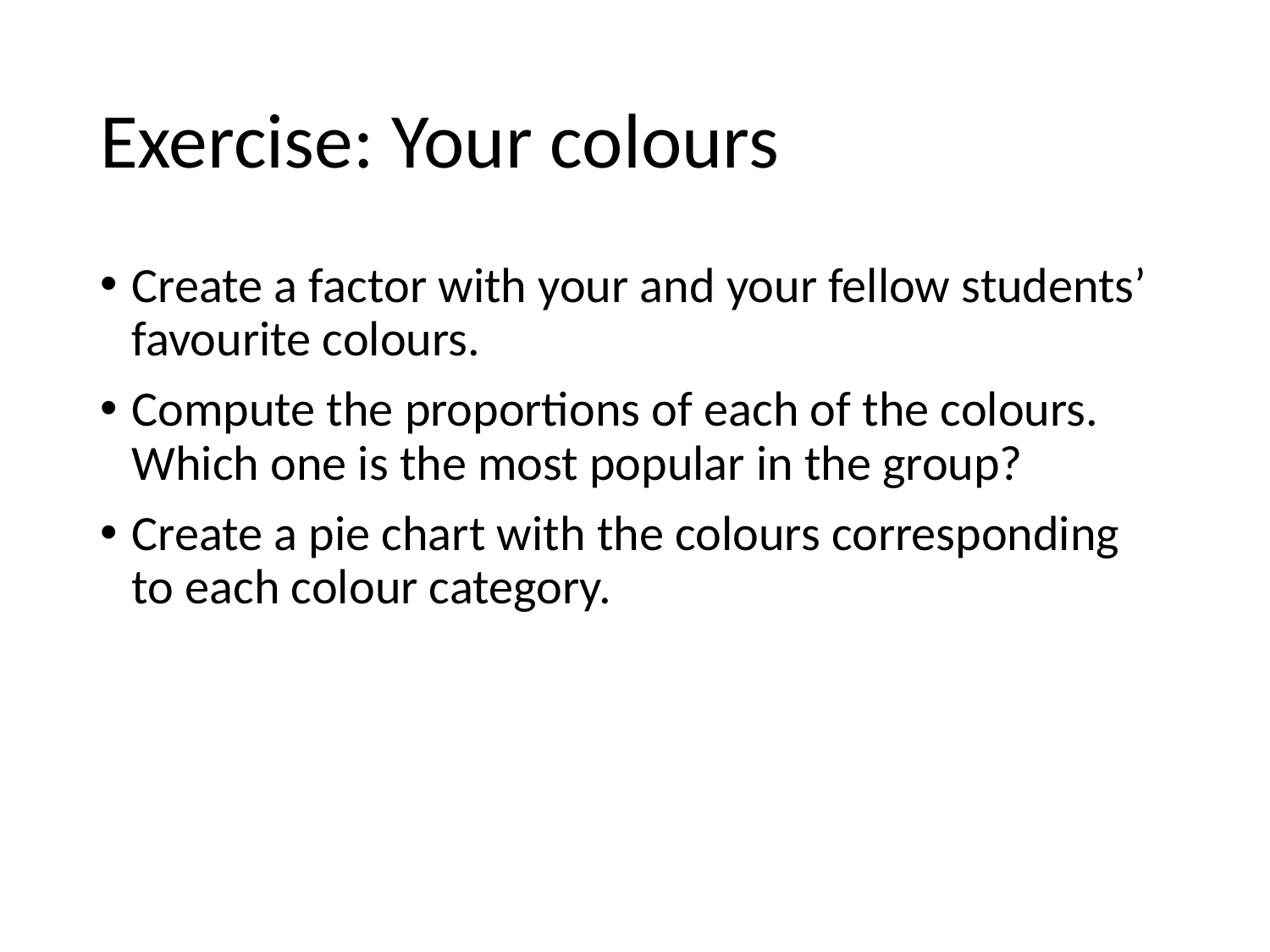

# Exercise: Your colours
Create a factor with your and your fellow students’ favourite colours.
Compute the proportions of each of the colours. Which one is the most popular in the group?
Create a pie chart with the colours corresponding to each colour category.